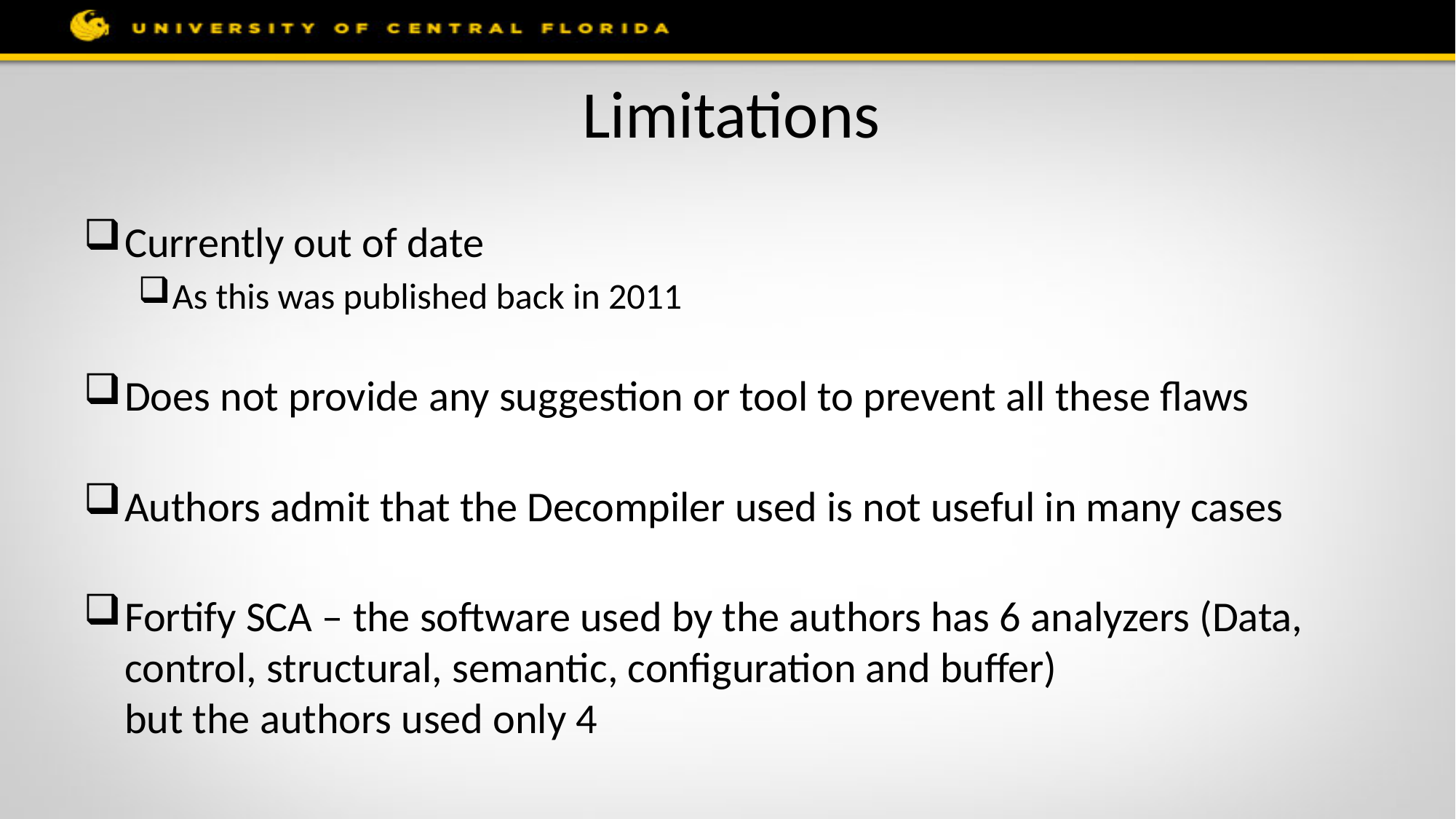

# Limitations
Currently out of date
As this was published back in 2011
Does not provide any suggestion or tool to prevent all these flaws
Authors admit that the Decompiler used is not useful in many cases
Fortify SCA – the software used by the authors has 6 analyzers (Data, control, structural, semantic, configuration and buffer)
but the authors used only 4